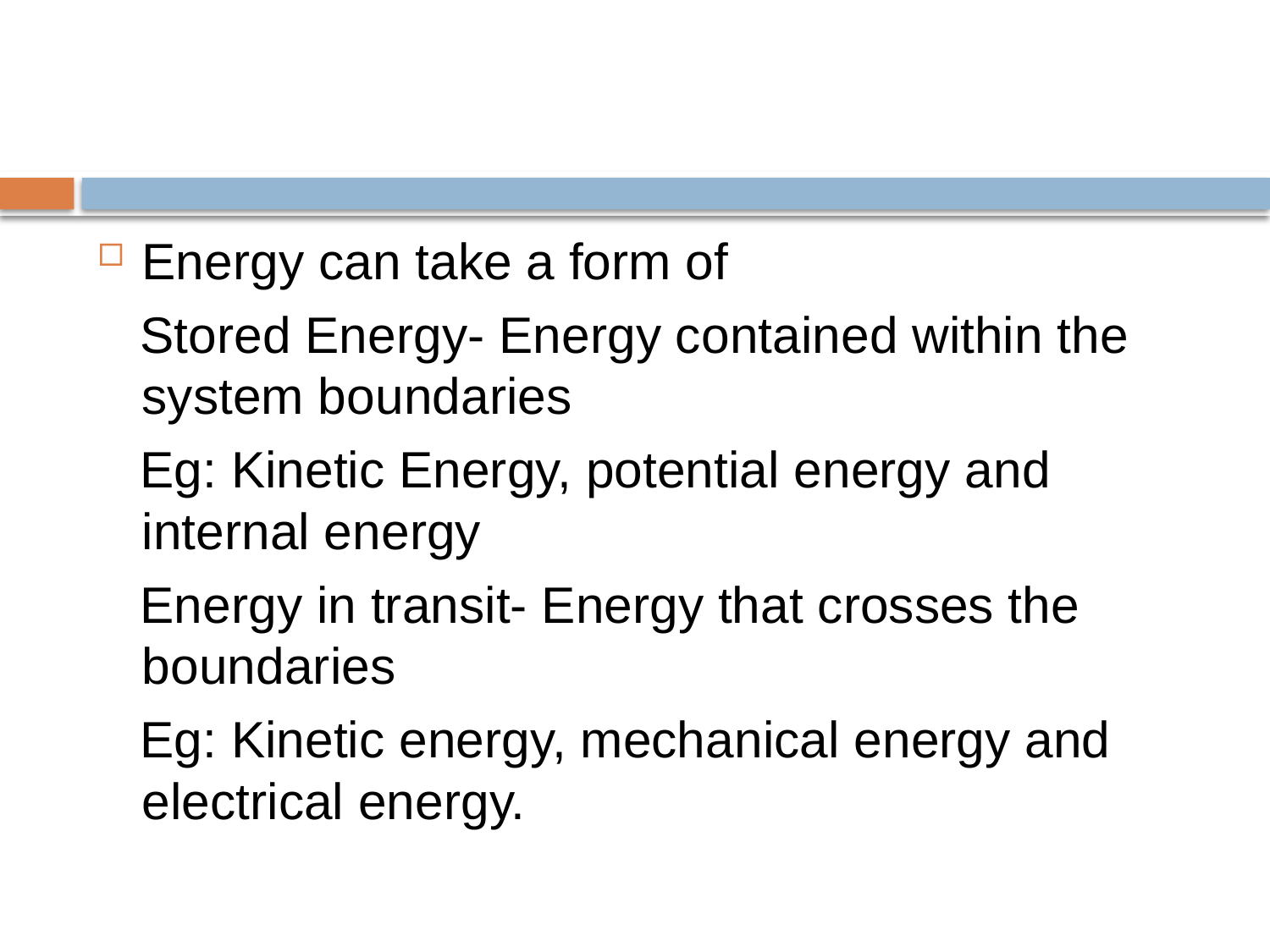

#
Energy can take a form of
   Stored Energy- Energy contained within the system boundaries
   Eg: Kinetic Energy, potential energy and internal energy
   Energy in transit- Energy that crosses the boundaries
   Eg: Kinetic energy, mechanical energy and electrical energy.